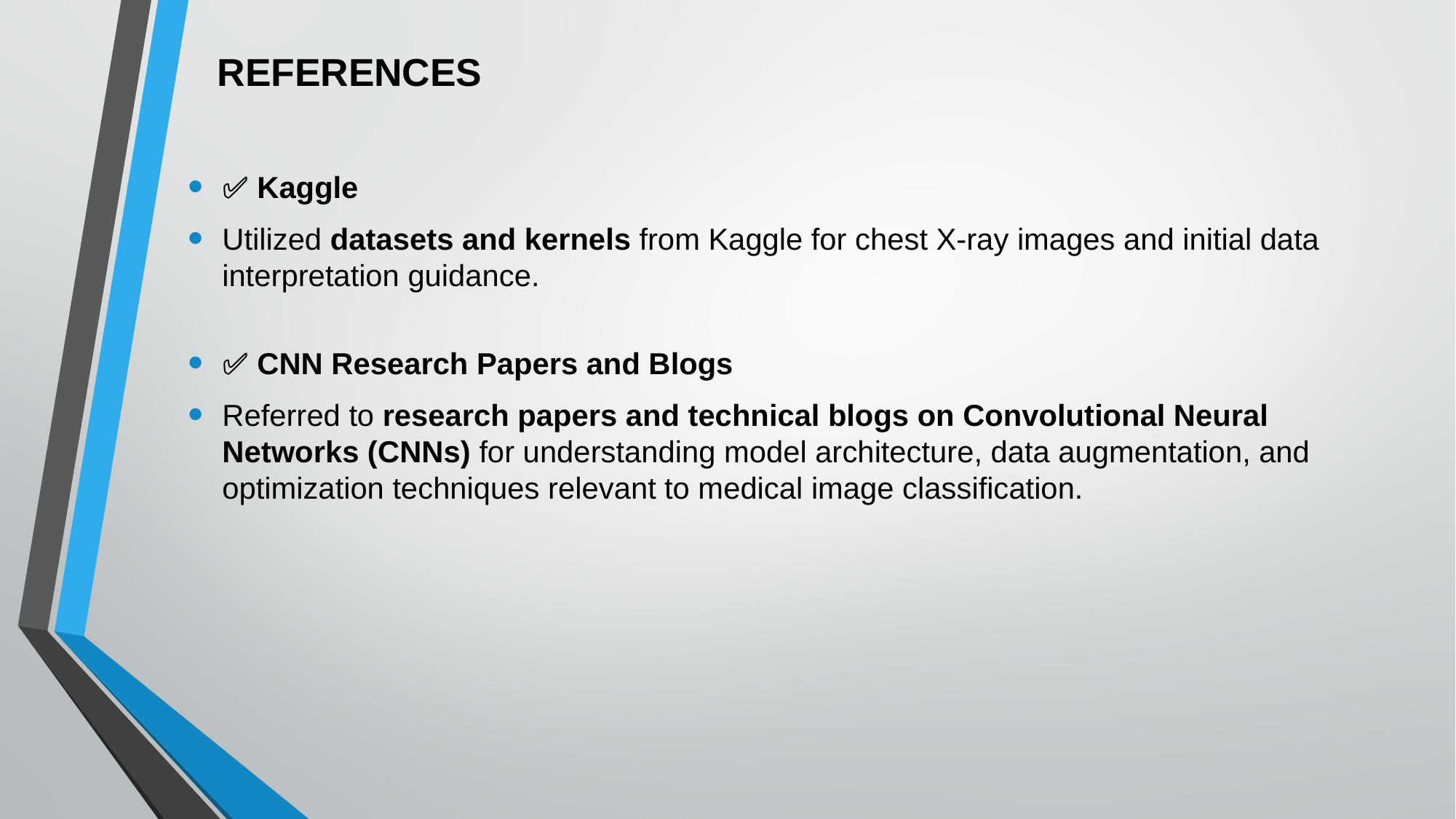

# REFERENCES
✅ Kaggle
Utilized datasets and kernels from Kaggle for chest X-ray images and initial data interpretation guidance.
✅ CNN Research Papers and Blogs
Referred to research papers and technical blogs on Convolutional Neural Networks (CNNs) for understanding model architecture, data augmentation, and optimization techniques relevant to medical image classification.